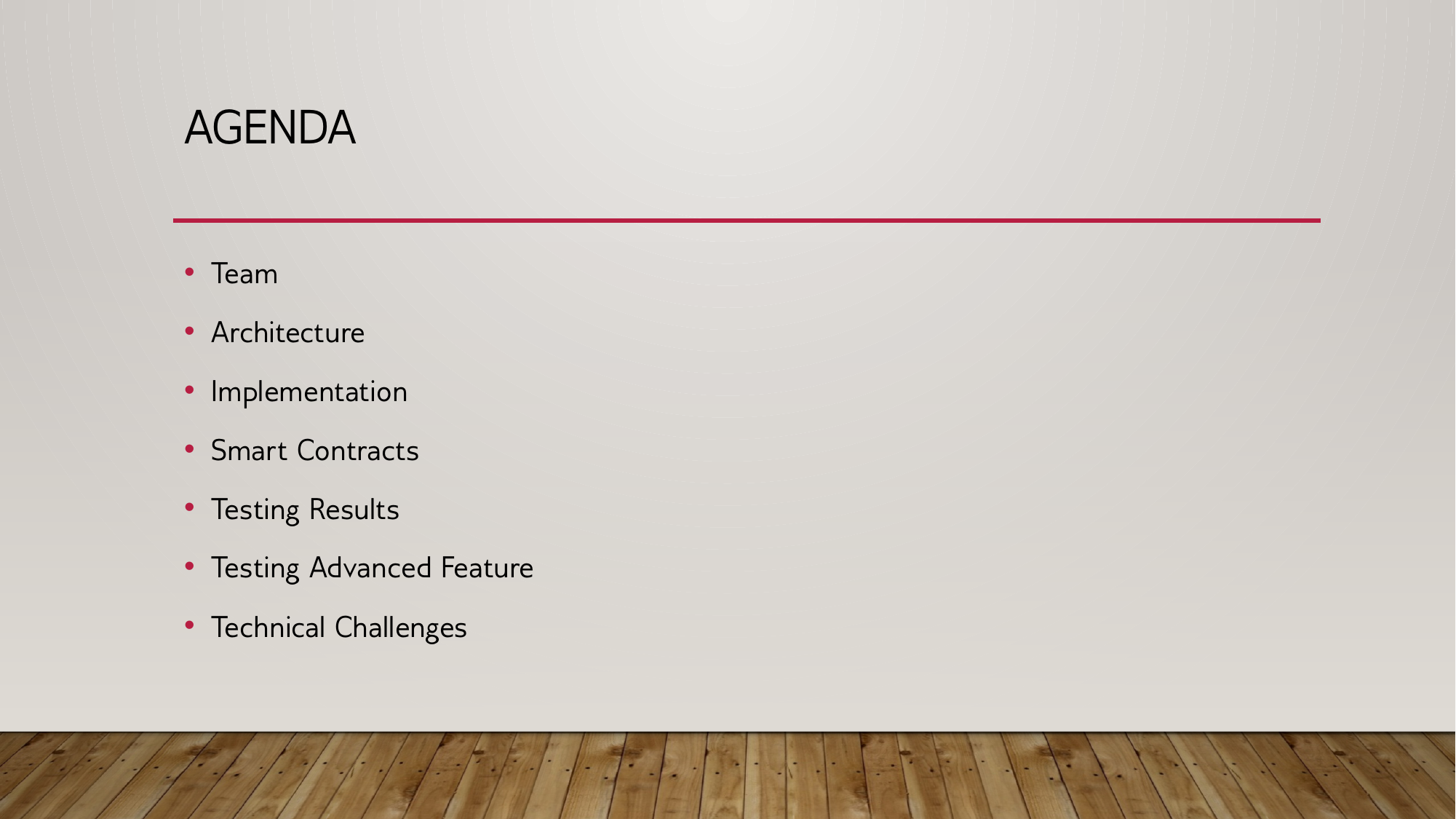

# Agenda
Team
Architecture
Implementation
Smart Contracts
Testing Results
Testing Advanced Feature
Technical Challenges